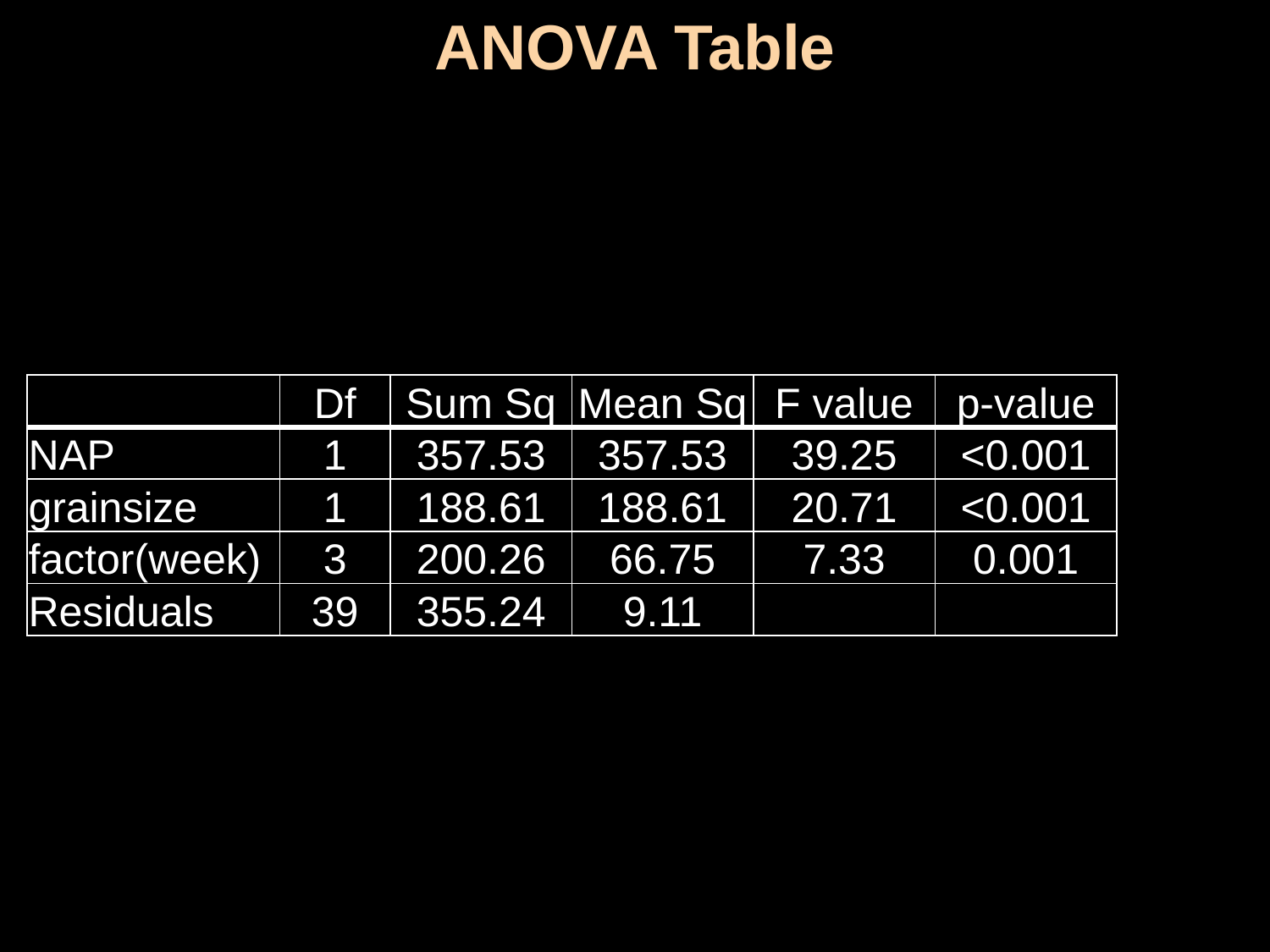

ANOVA Table
|  | Df | Sum Sq | Mean Sq | F value | p-value |
| --- | --- | --- | --- | --- | --- |
| NAP | 1 | 357.53 | 357.53 | 39.25 | <0.001 |
| grainsize | 1 | 188.61 | 188.61 | 20.71 | <0.001 |
| factor(week) | 3 | 200.26 | 66.75 | 7.33 | 0.001 |
| Residuals | 39 | 355.24 | 9.11 |  |  |